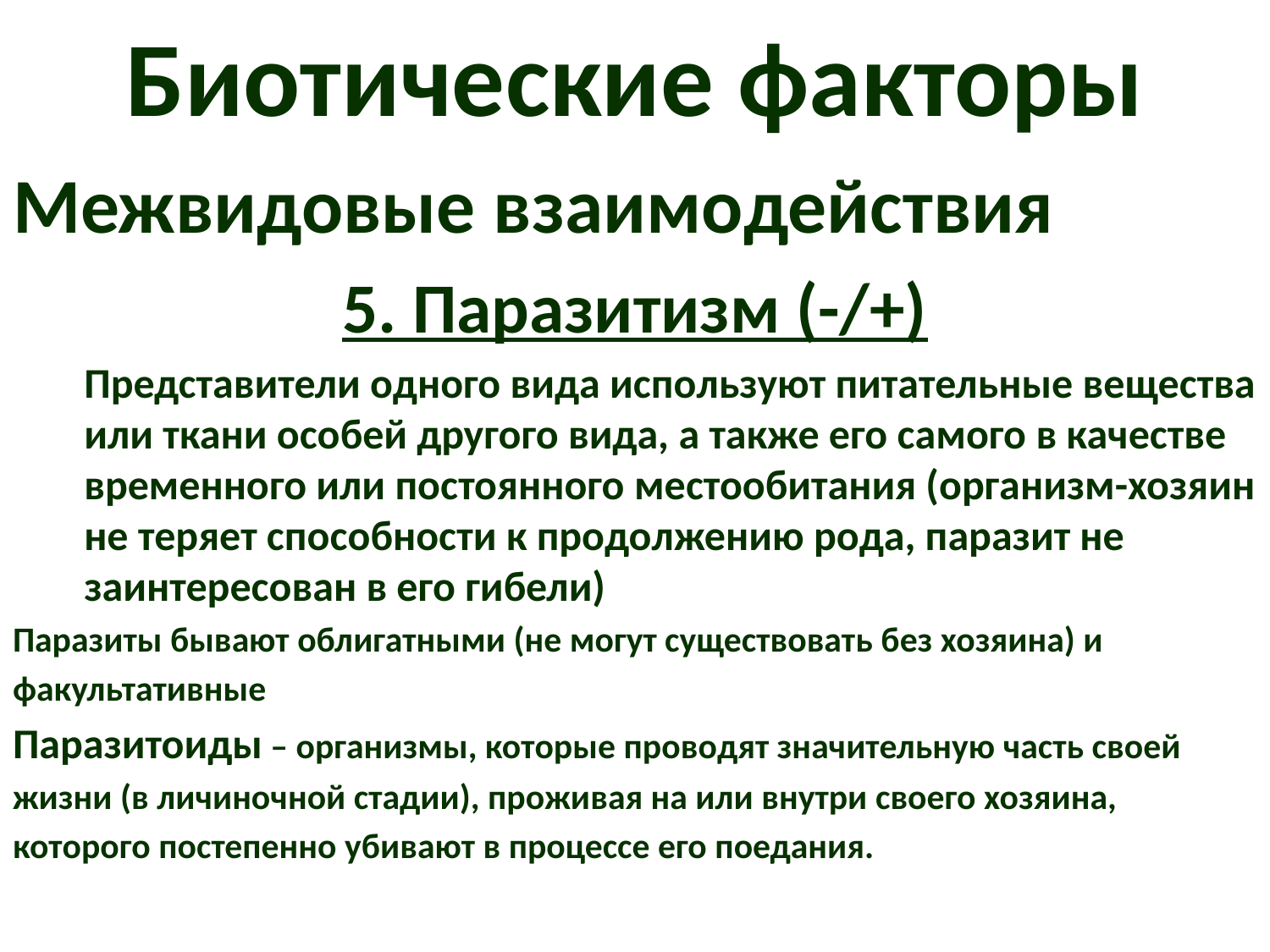

# Биотические факторы
Межвидовые взаимодействия
5. Паразитизм (-/+)
	Представители одного вида используют питательные вещества или ткани особей другого вида, а также его самого в качестве временного или постоянного местообитания (организм-хозяин не теряет способности к продолжению рода, паразит не заинтересован в его гибели)
Паразиты бывают облигатными (не могут существовать без хозяина) и
факультативные
Паразитоиды – организмы, которые проводят значительную часть своей
жизни (в личиночной стадии), проживая на или внутри своего хозяина,
которого постепенно убивают в процессе его поедания.